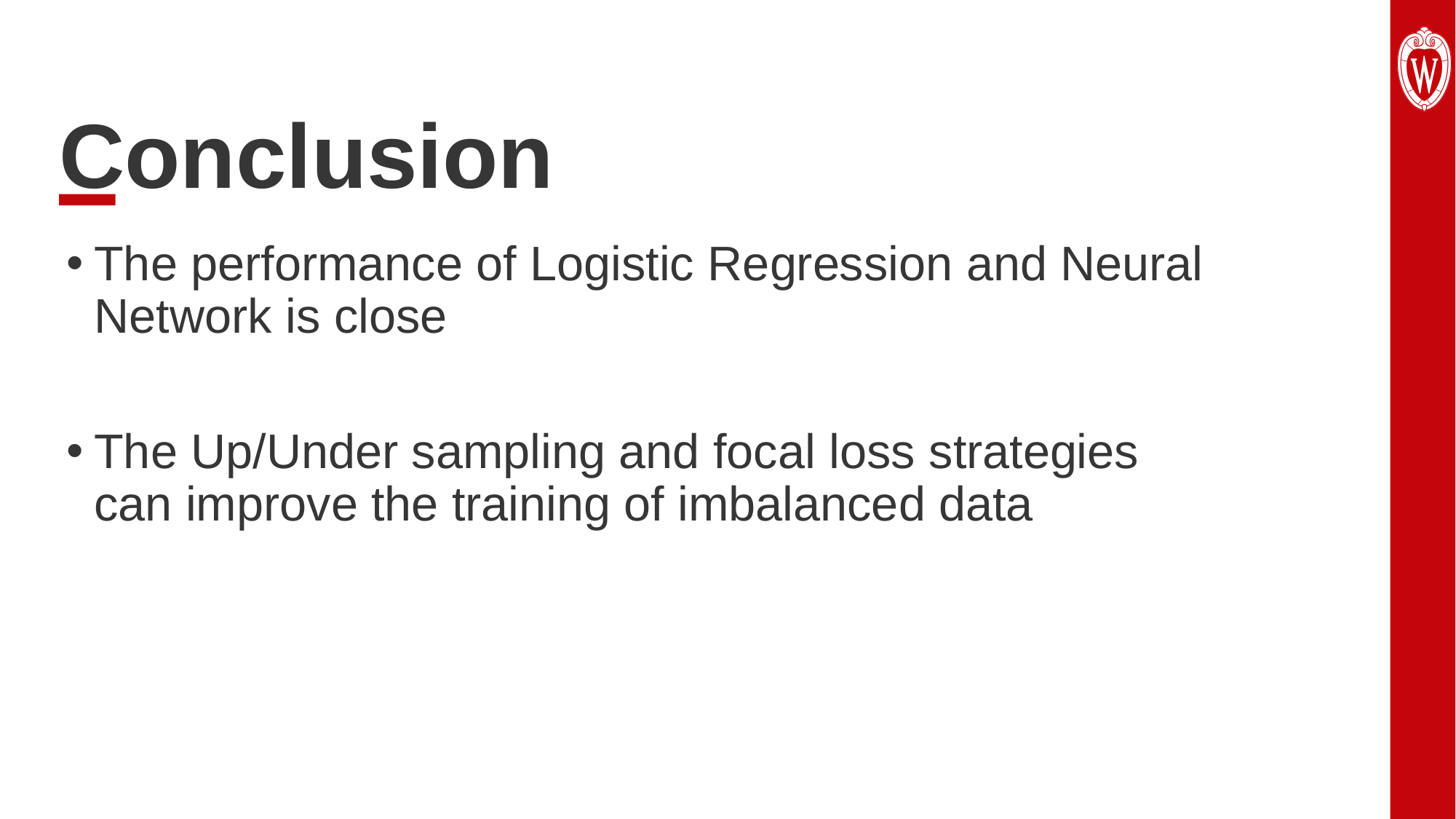

Conclusion

The performance of Logistic Regression and Neural Network is close

The Up/Under sampling and focal loss strategies can improve the training of imbalanced data